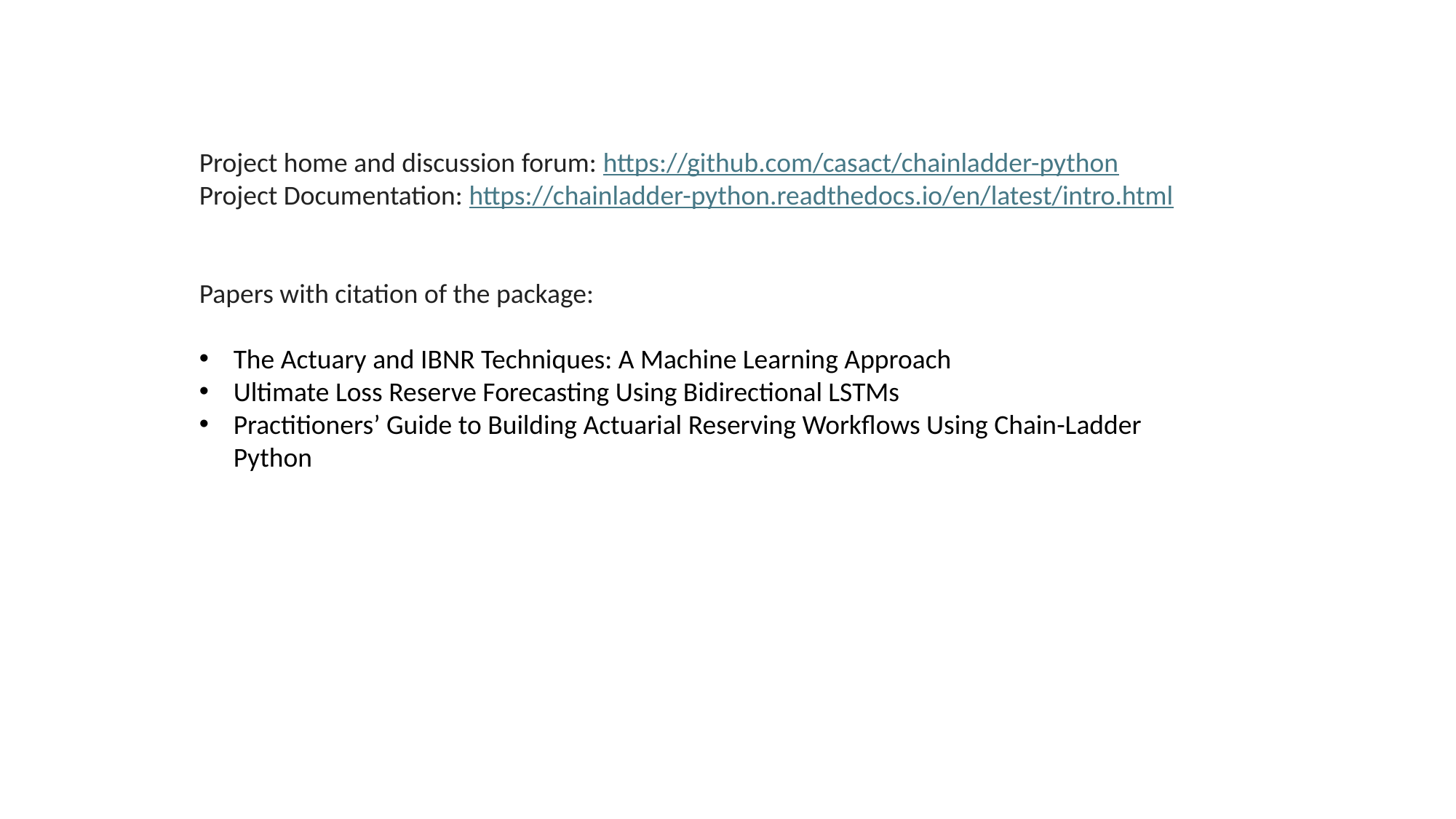

Project home and discussion forum: https://github.com/casact/chainladder-python
Project Documentation: https://chainladder-python.readthedocs.io/en/latest/intro.html

Papers with citation of the package:

The Actuary and IBNR Techniques: A Machine Learning Approach
Ultimate Loss Reserve Forecasting Using Bidirectional LSTMs
Practitioners’ Guide to Building Actuarial Reserving Workflows Using Chain-Ladder Python